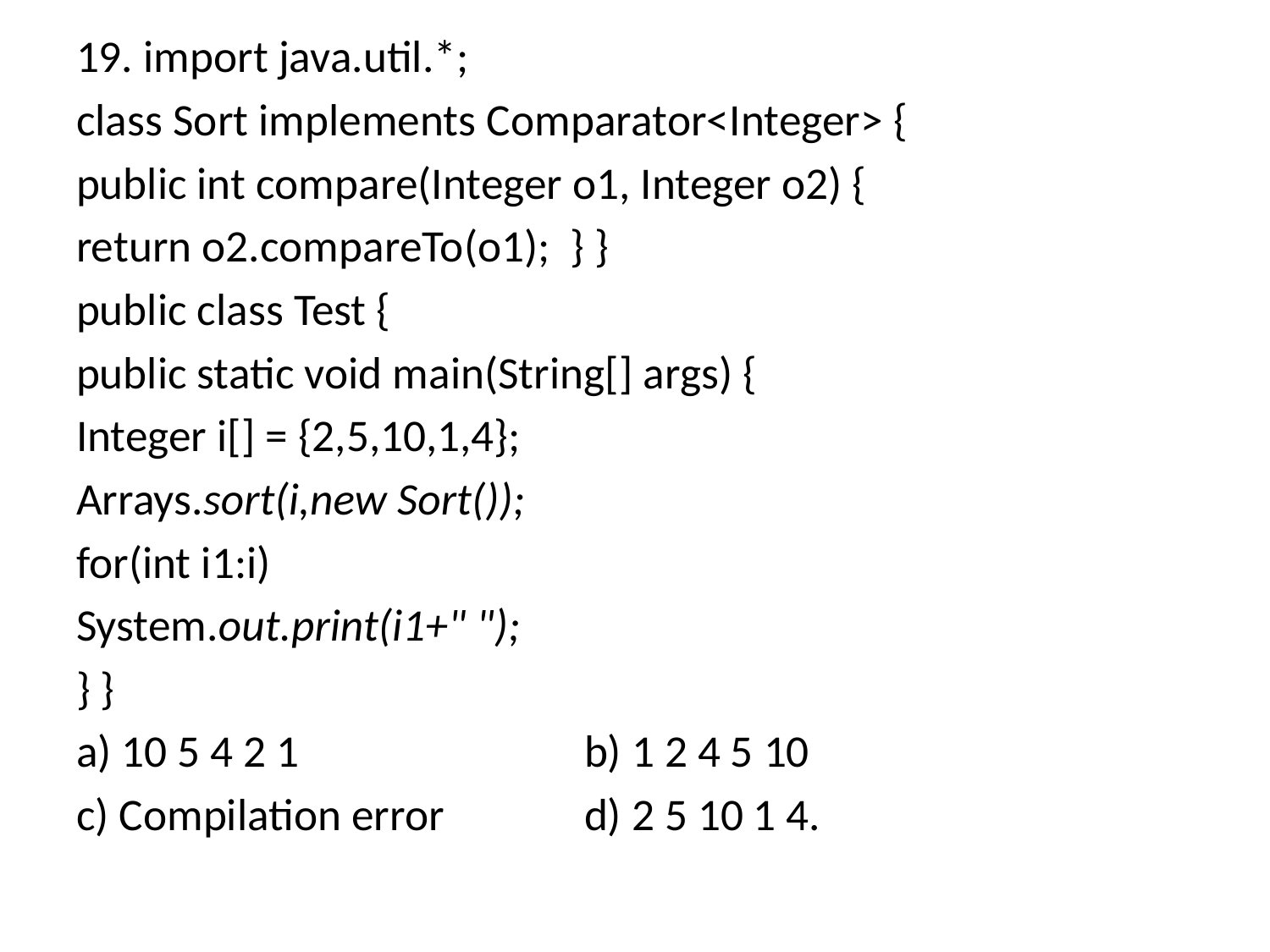

19. import java.util.*;
class Sort implements Comparator<Integer> {
public int compare(Integer o1, Integer o2) {
return o2.compareTo(o1);  } }
public class Test {
public static void main(String[] args) {
Integer i[] = {2,5,10,1,4};
Arrays.sort(i,new Sort());
for(int i1:i)
System.out.print(i1+" ");
} }
a) 10 5 4 2 1 			b) 1 2 4 5 10
c) Compilation error		d) 2 5 10 1 4.